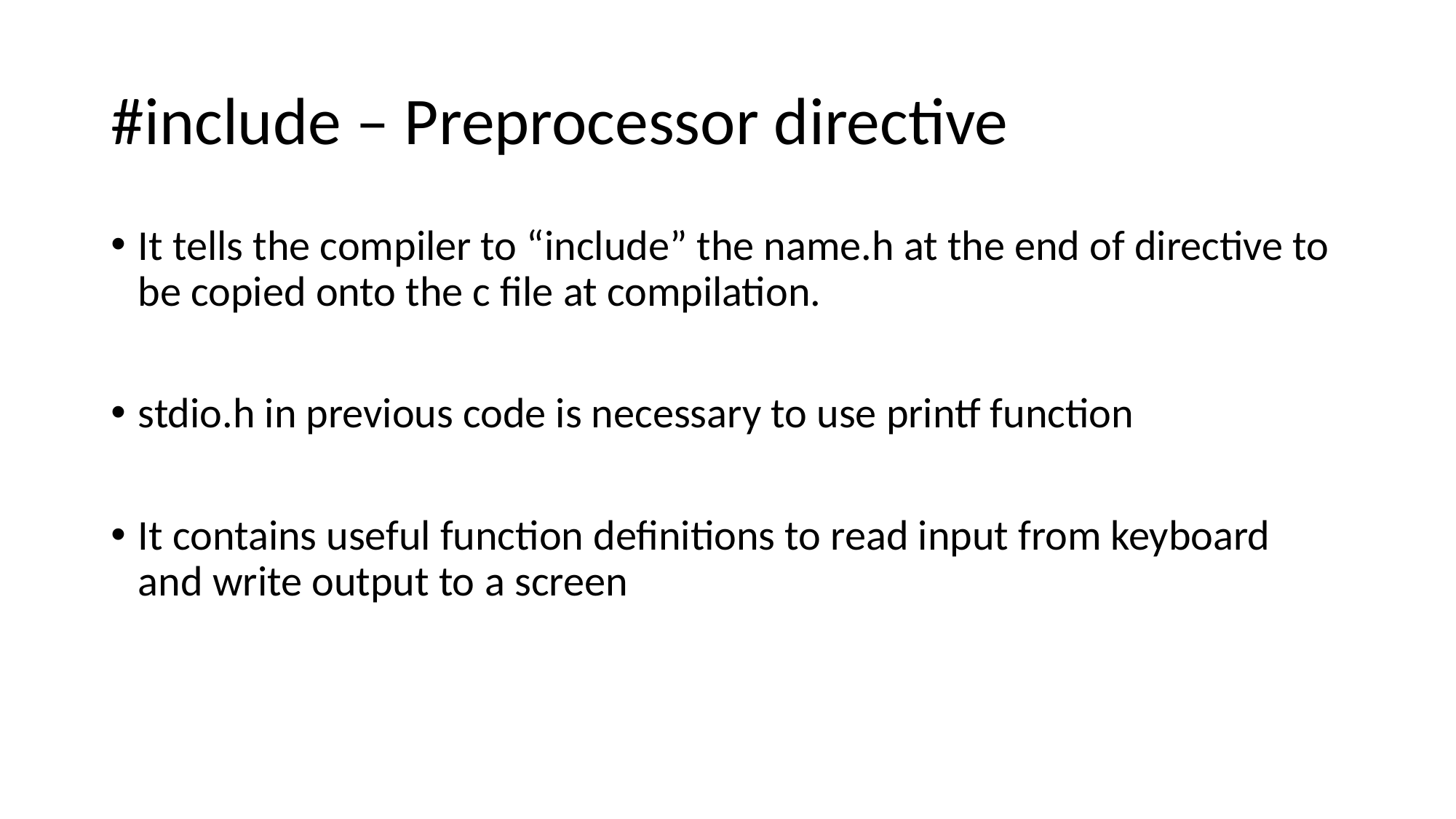

# #include – Preprocessor directive
It tells the compiler to “include” the name.h at the end of directive to be copied onto the c file at compilation.

stdio.h in previous code is necessary to use printf function

It contains useful function definitions to read input from keyboard and write output to a screen